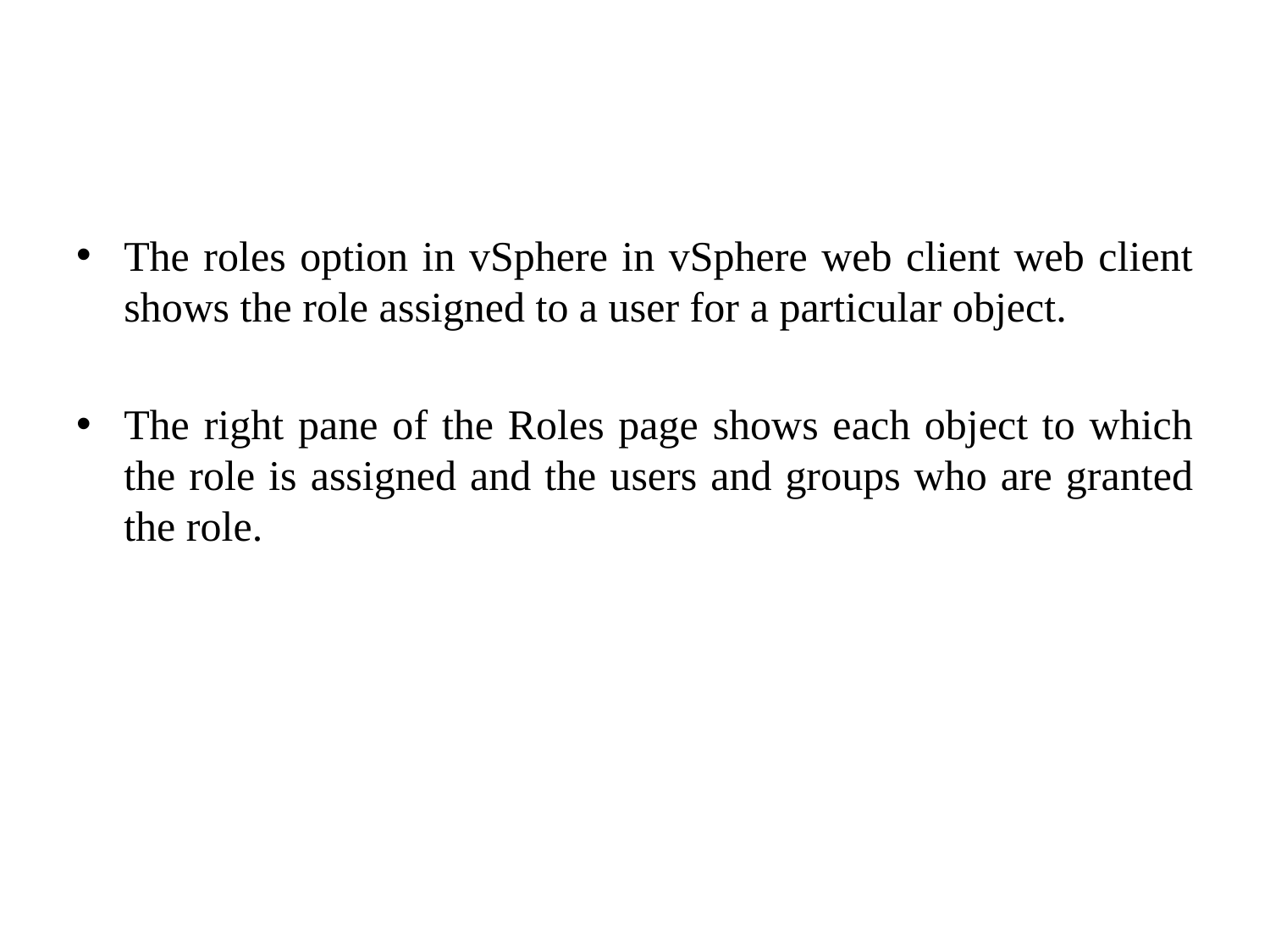

The roles option in vSphere in vSphere web client web client shows the role assigned to a user for a particular object.

The right pane of the Roles page shows each object to which the role is assigned and the users and groups who are granted the role.